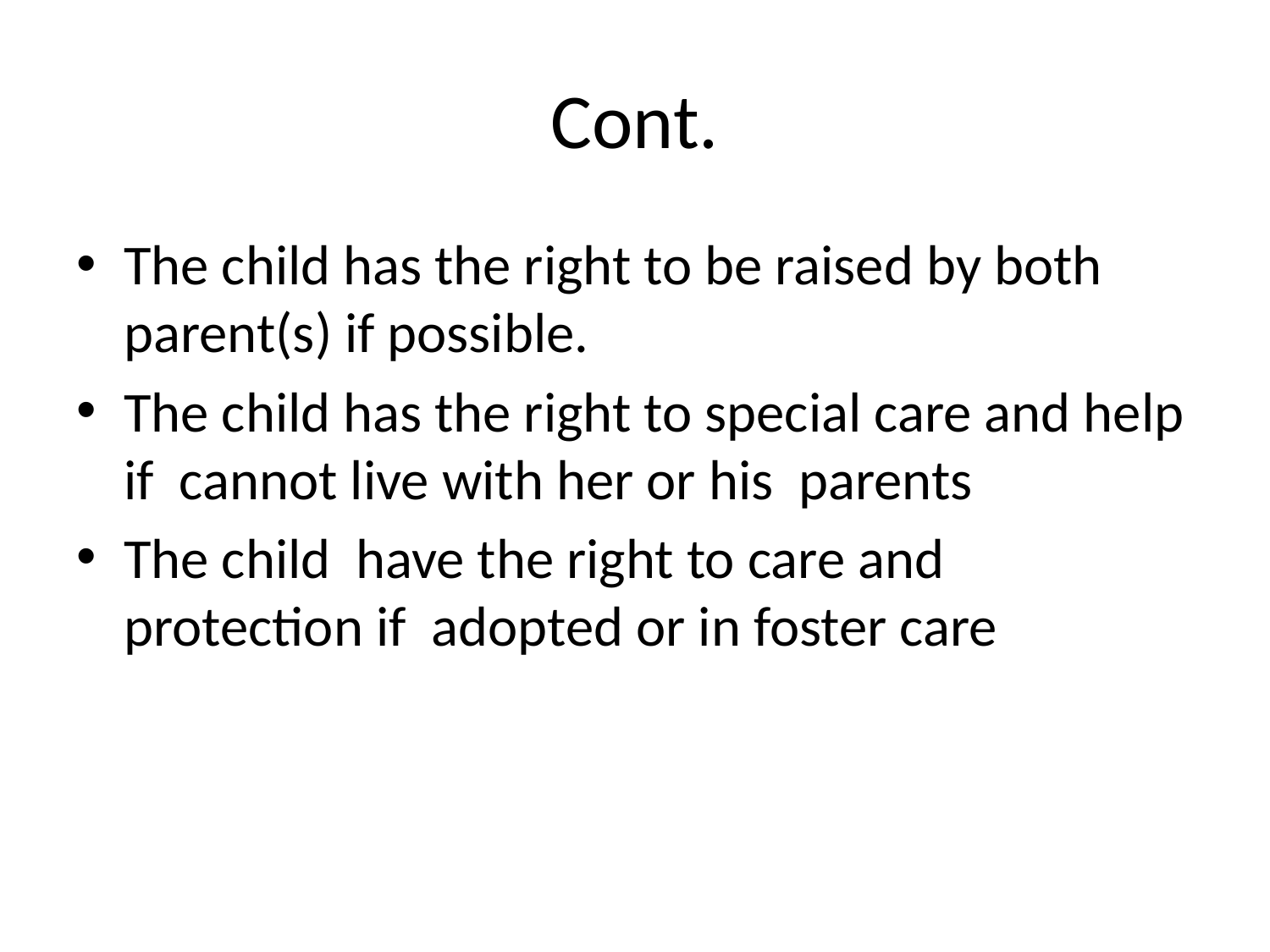

# Cont.
The child has the right to be raised by both parent(s) if possible.
The child has the right to special care and help if  cannot live with her or his  parents
The child  have the right to care and protection if  adopted or in foster care